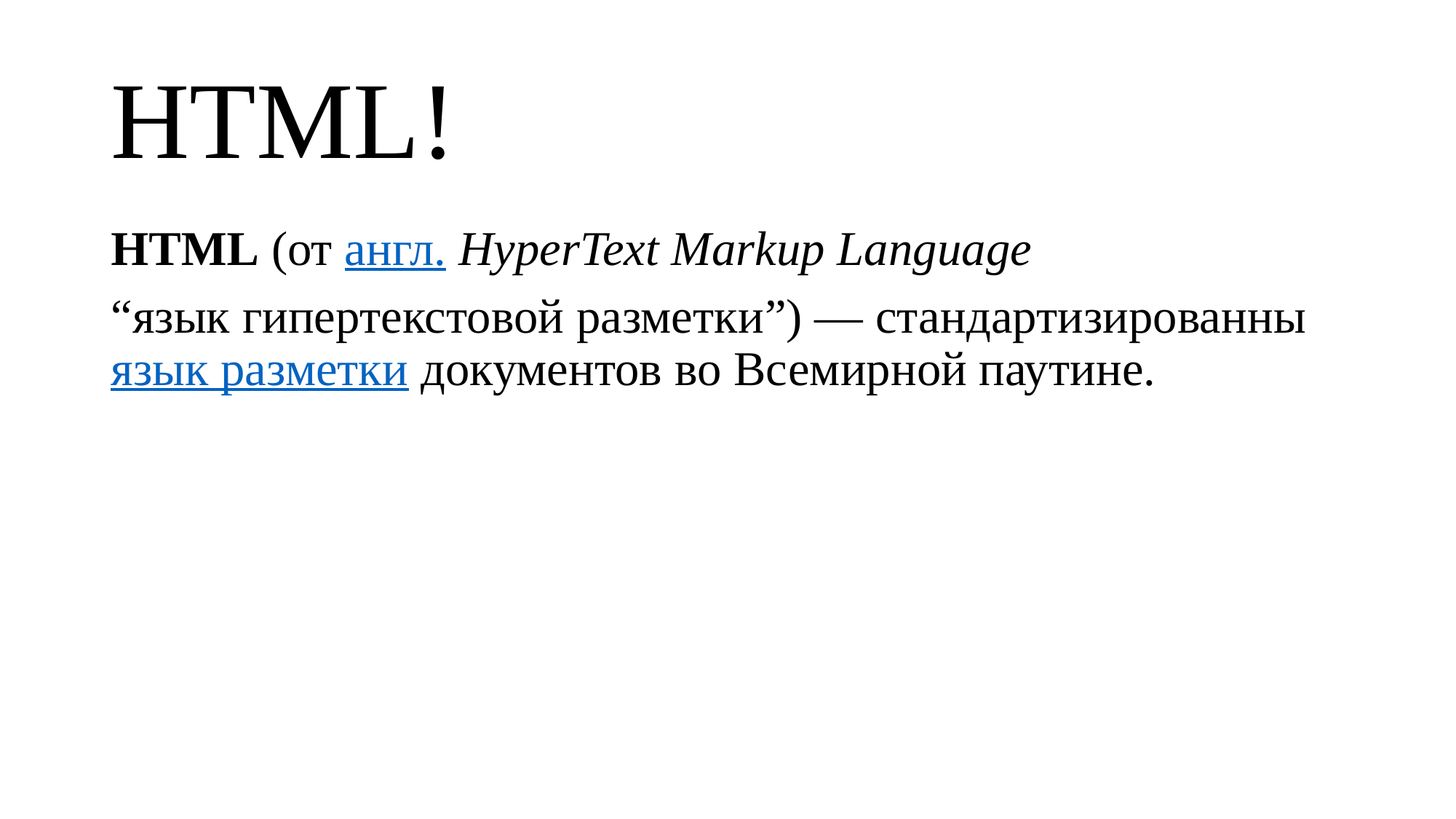

# HTML!
HTML (от англ. HyperText Markup Language
“язык гипертекстовой разметки”) — стандартизированны язык разметки документов во Всемирной паутине.